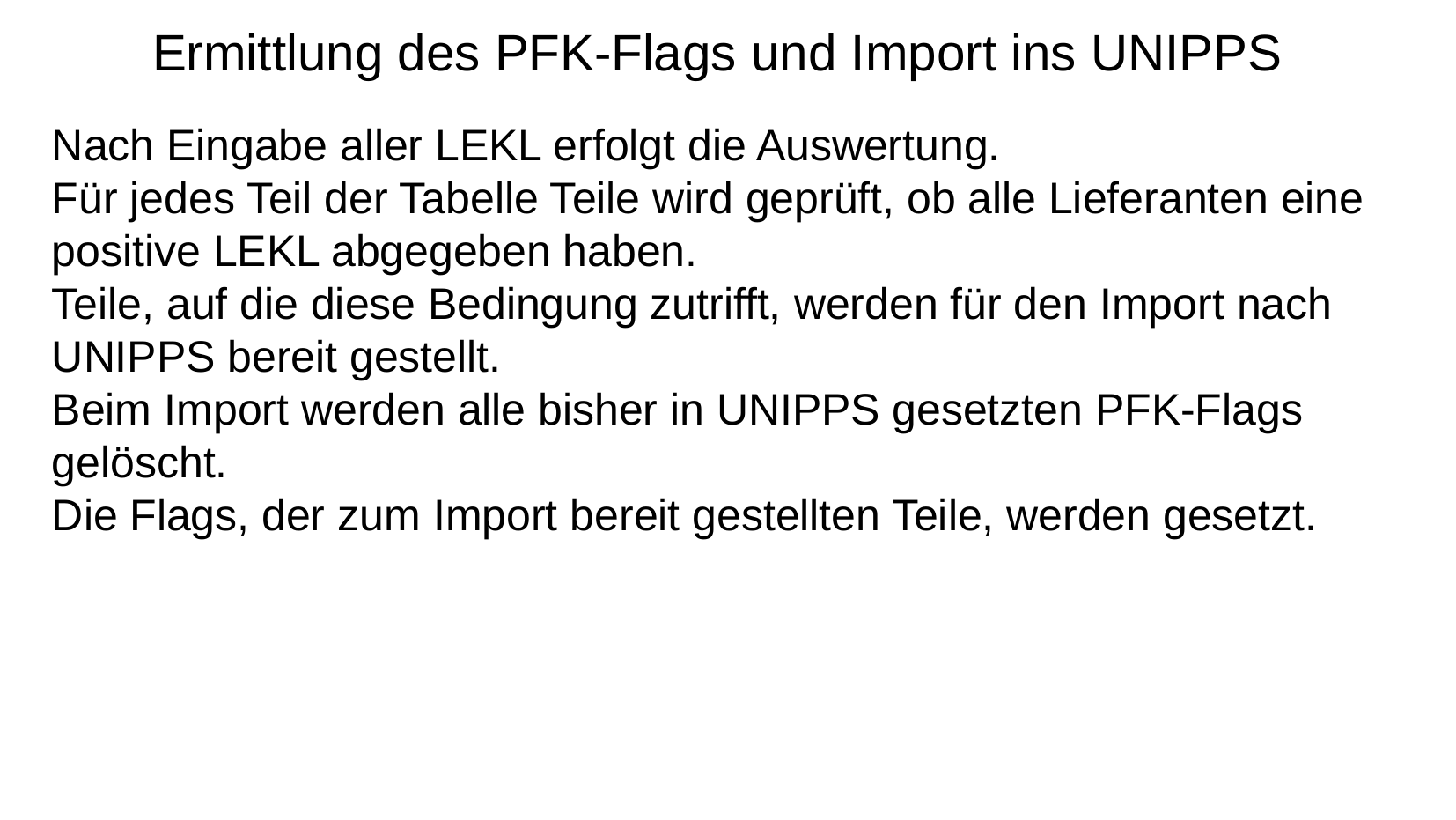

Ermittlung des PFK-Flags und Import ins UNIPPS
Nach Eingabe aller LEKL erfolgt die Auswertung.
Für jedes Teil der Tabelle Teile wird geprüft, ob alle Lieferanten eine positive LEKL abgegeben haben.
Teile, auf die diese Bedingung zutrifft, werden für den Import nach UNIPPS bereit gestellt.
Beim Import werden alle bisher in UNIPPS gesetzten PFK-Flags gelöscht.
Die Flags, der zum Import bereit gestellten Teile, werden gesetzt.